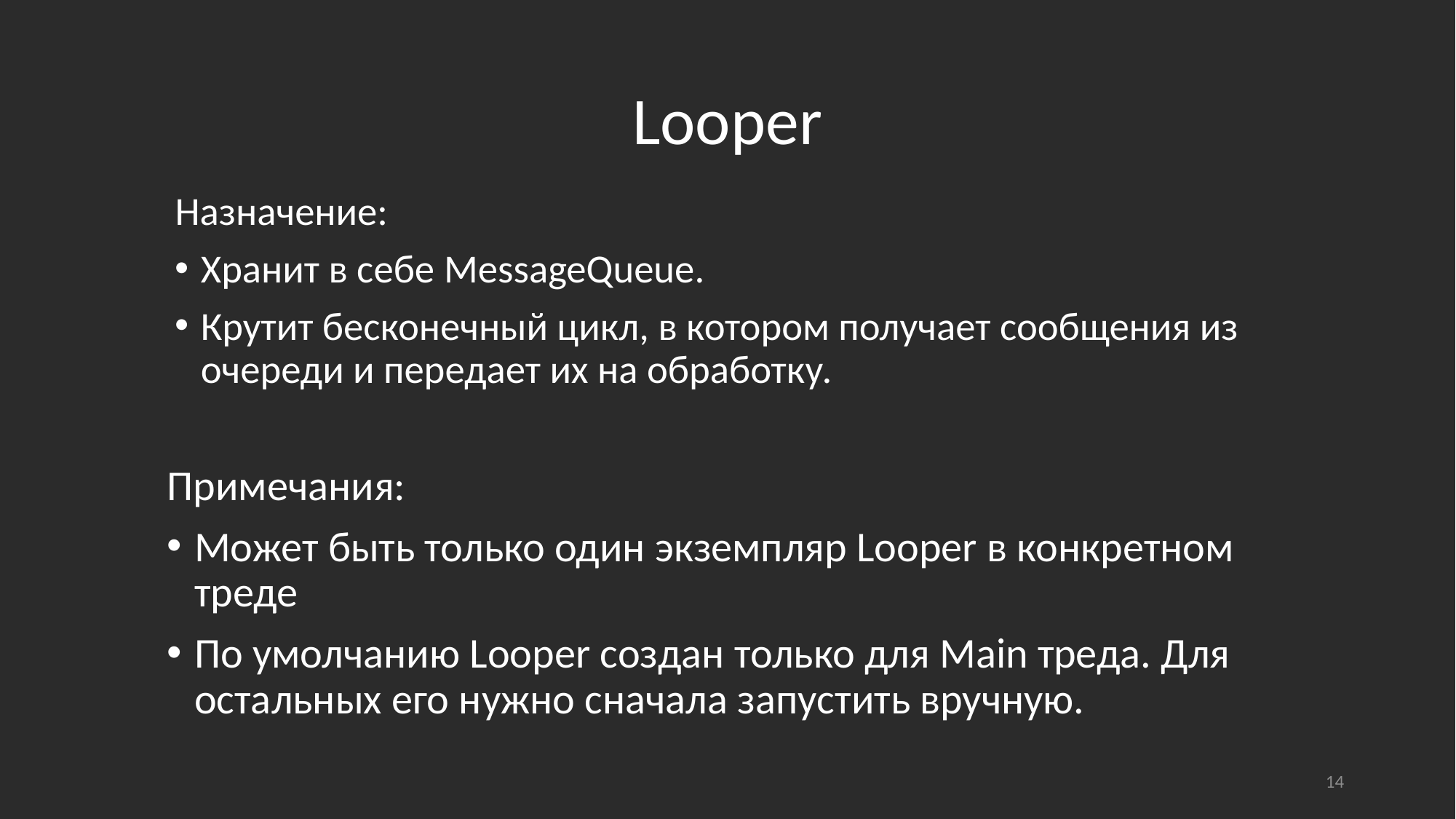

# Looper
Назначение:
Хранит в себе MessageQueue.
Крутит бесконечный цикл, в котором получает сообщения из очереди и передает их на обработку.

Примечания:
Может быть только один экземпляр Looper в конкретном треде
По умолчанию Looper создан только для Main треда. Для остальных его нужно сначала запустить вручную.

14